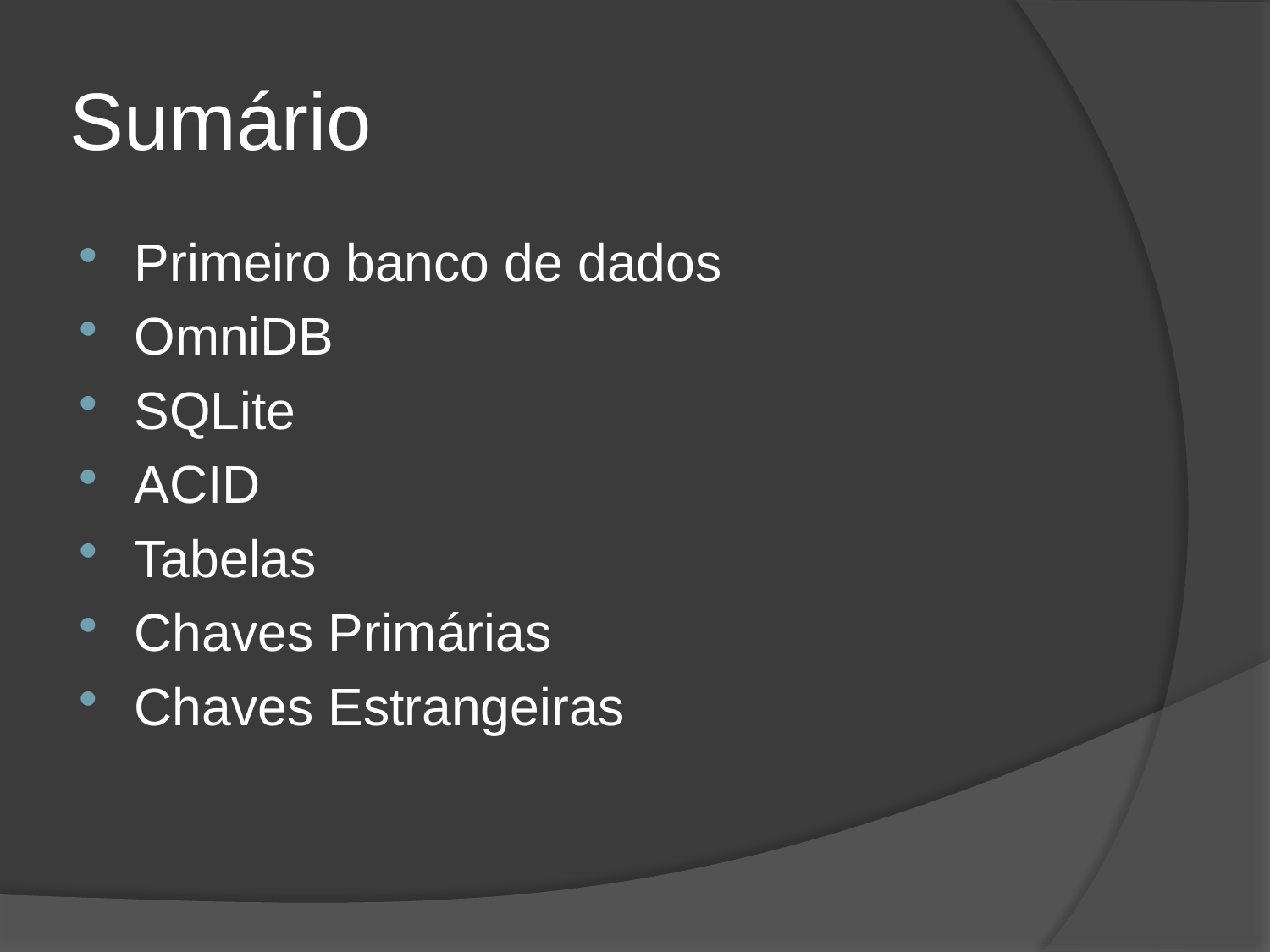

# Sumário
Primeiro banco de dados
OmniDB
SQLite
ACID
Tabelas
Chaves Primárias
Chaves Estrangeiras